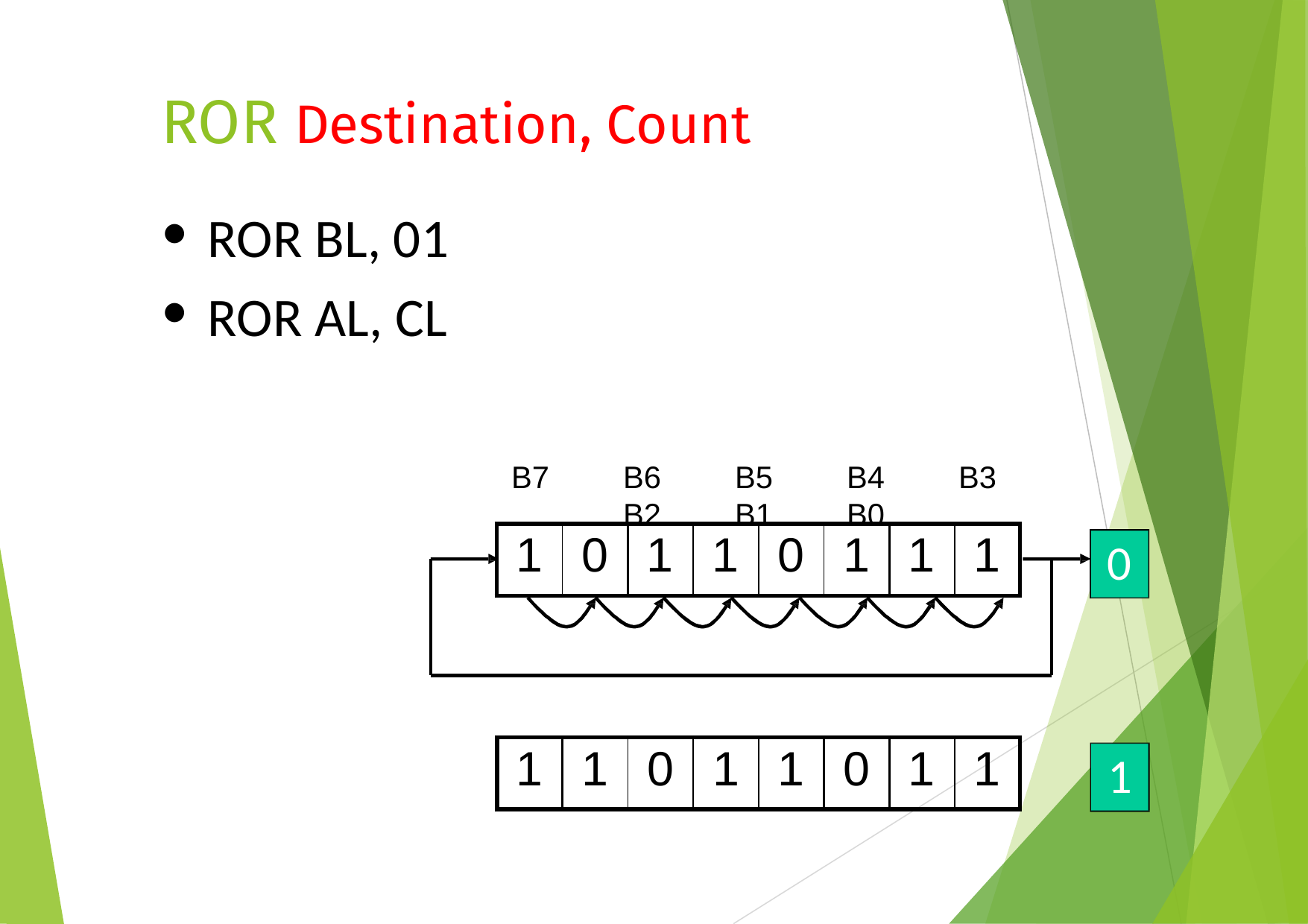

# ROR Destination, Count
ROR BL, 01
ROR AL, CL
B7	B6	B5	B4	B3	B2	B1	B0
| 1 | 0 | 1 | 1 | 0 | 1 | 1 | 1 |
| --- | --- | --- | --- | --- | --- | --- | --- |

0

| 1 | 1 | 0 | 1 | 1 | 0 | 1 | 1 |
| --- | --- | --- | --- | --- | --- | --- | --- |

1